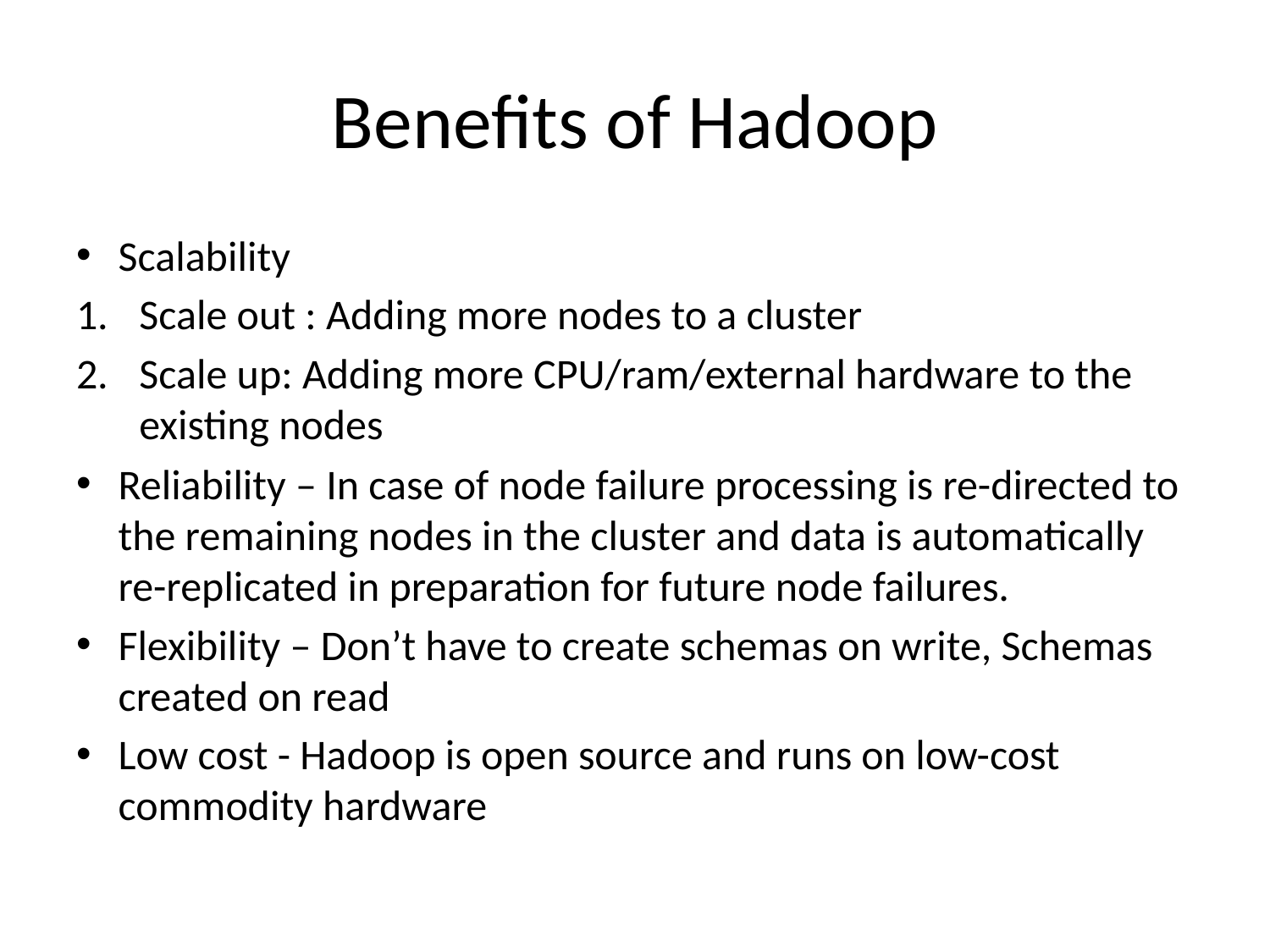

# Benefits of Hadoop
Scalability
Scale out : Adding more nodes to a cluster
Scale up: Adding more CPU/ram/external hardware to the existing nodes
Reliability – In case of node failure processing is re-directed to the remaining nodes in the cluster and data is automatically re-replicated in preparation for future node failures.
Flexibility – Don’t have to create schemas on write, Schemas created on read
Low cost - Hadoop is open source and runs on low-cost commodity hardware